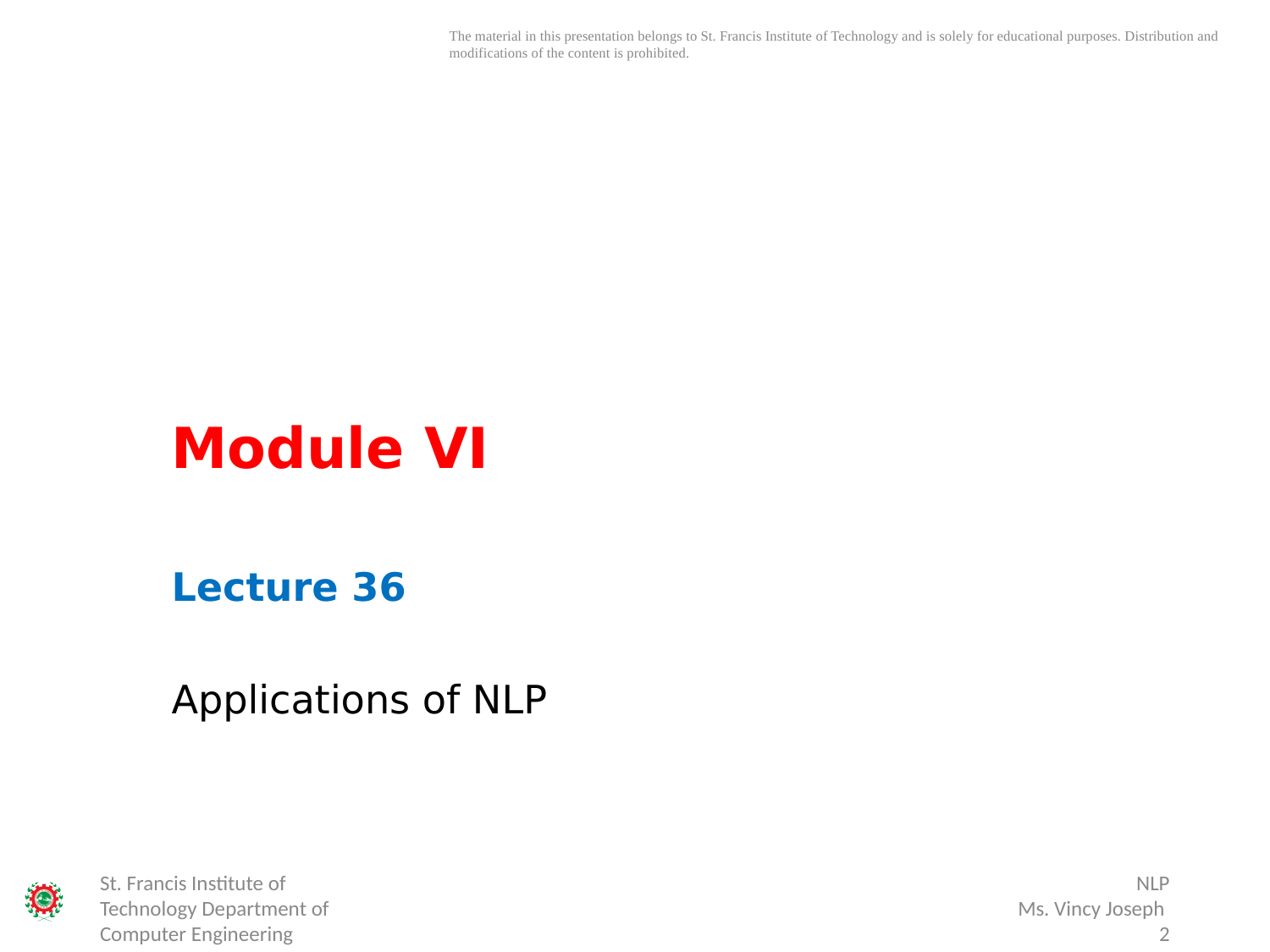

# Module VI

Lecture 36
Applications of NLP
St. Francis Institute of Technology Department of Computer Engineering
NLP
Ms. Vincy Joseph
2